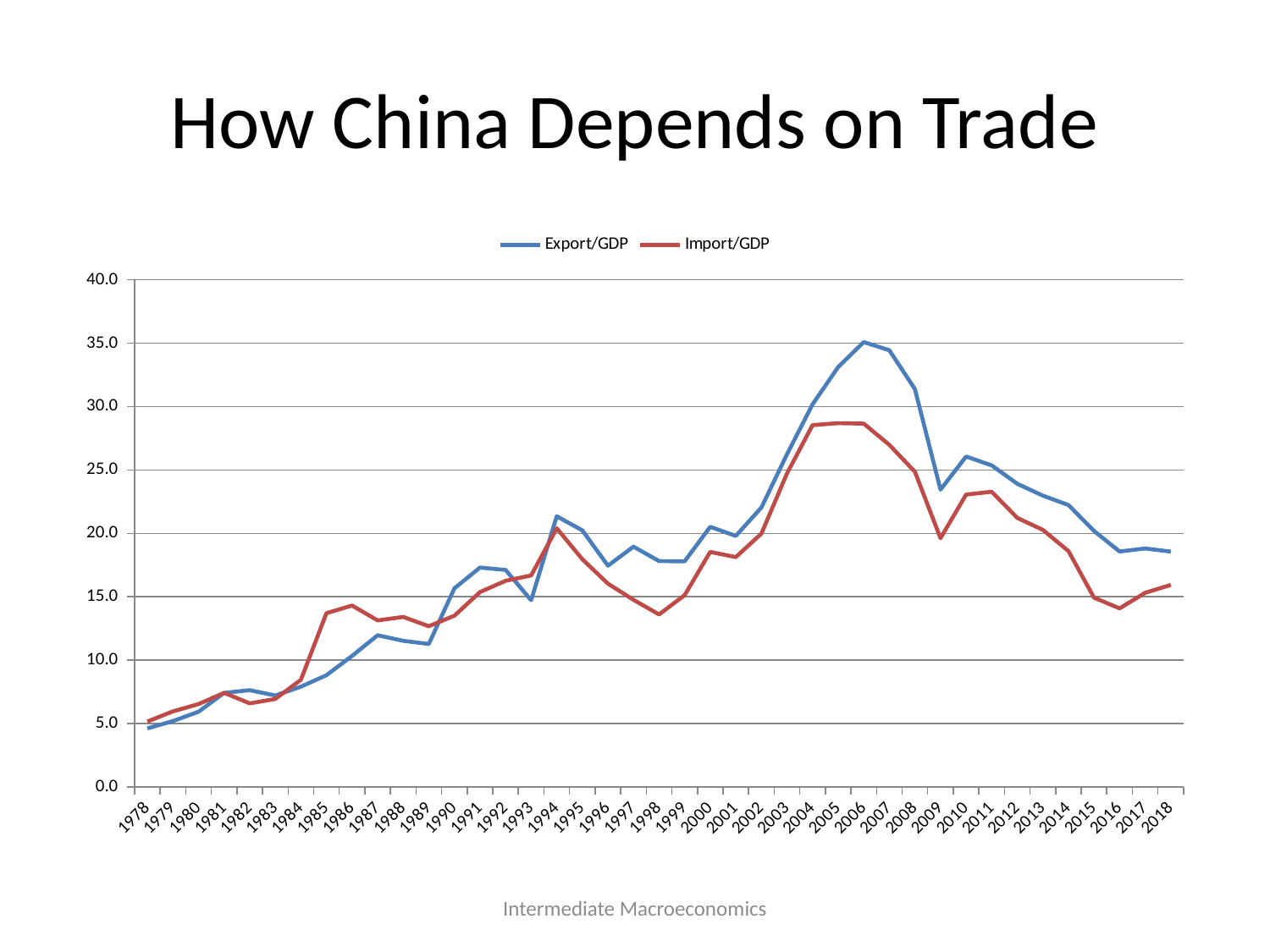

# How China Depends on Trade

### Chart

| Category | Export/GDP | Import/GDP |
|---|---|---|
| 1978 | 4.611827733499534 | 5.156661797480982 |
| 1979 | 5.191052380005589 | 5.956101195575615 |
| 1980 | 5.927499041869388 | 6.530740094802999 |
| 1981 | 7.415385989784919 | 7.417403232981269 |
| 1982 | 7.625848795128551 | 6.588305810194433 |
| 1983 | 7.210434033097354 | 6.938994011317509 |
| 1984 | 7.902376200344784 | 8.446898246880169 |
| 1985 | 8.811093452222279 | 13.700820057121007 |
| 1986 | 10.331610823482892 | 14.305380738216817 |
| 1987 | 11.956839610821751 | 13.129748639311886 |
| 1988 | 11.522827183604013 | 13.403838877582277 |
| 1989 | 11.26752737013122 | 12.672511994658317 |
| 1990 | 15.659542905093854 | 13.501360205165486 |
| 1991 | 17.298246474851766 | 15.361905958579264 |
| 1992 | 17.10785008457949 | 16.255439189276146 |
| 1993 | 14.720849969891653 | 16.674604921617735 |
| 1994 | 21.34623878544108 | 20.40057119949258 |
| 1995 | 20.233981639749402 | 17.952990937383785 |
| 1996 | 17.442395087737612 | 16.029128922984214 |
| 1997 | 18.945005752392973 | 14.753554282825176 |
| 1998 | 17.808231626146505 | 13.599955444753006 |
| 1999 | 17.79246420663189 | 15.124222164134352 |
| 2000 | 20.51605769454294 | 18.531902849467247 |
| 2001 | 19.797177730127157 | 18.120596488312025 |
| 2002 | 22.035674771576222 | 19.976998035915177 |
| 2003 | 26.2357532832706 | 24.72304335531701 |
| 2004 | 30.172459251596184 | 28.533362998317223 |
| 2005 | 33.113786102290085 | 28.68734555046141 |
| 2006 | 35.079077207706405 | 28.65053939099403 |
| 2007 | 34.436449269570005 | 26.978388765549937 |
| 2008 | 31.379710111362176 | 24.857023507165728 |
| 2009 | 23.44487022034827 | 19.611785589444313 |
| 2010 | 26.058117711196164 | 23.05755995395887 |
| 2011 | 25.35617611294361 | 23.282427956462154 |
| 2012 | 23.911627811092934 | 21.220576246972424 |
| 2013 | 22.97151779220515 | 20.27554271047359 |
| 2014 | 22.23235827844245 | 18.597255386014925 |
| 2015 | 20.192379281089096 | 14.924144035179088 |
| 2016 | 18.56401223981147 | 14.077603119177763 |
| 2017 | 18.804966953499388 | 15.30674436127946 |
| 2018 | 18.557551451449868 | 15.929011584914962 |
Intermediate Macroeconomics